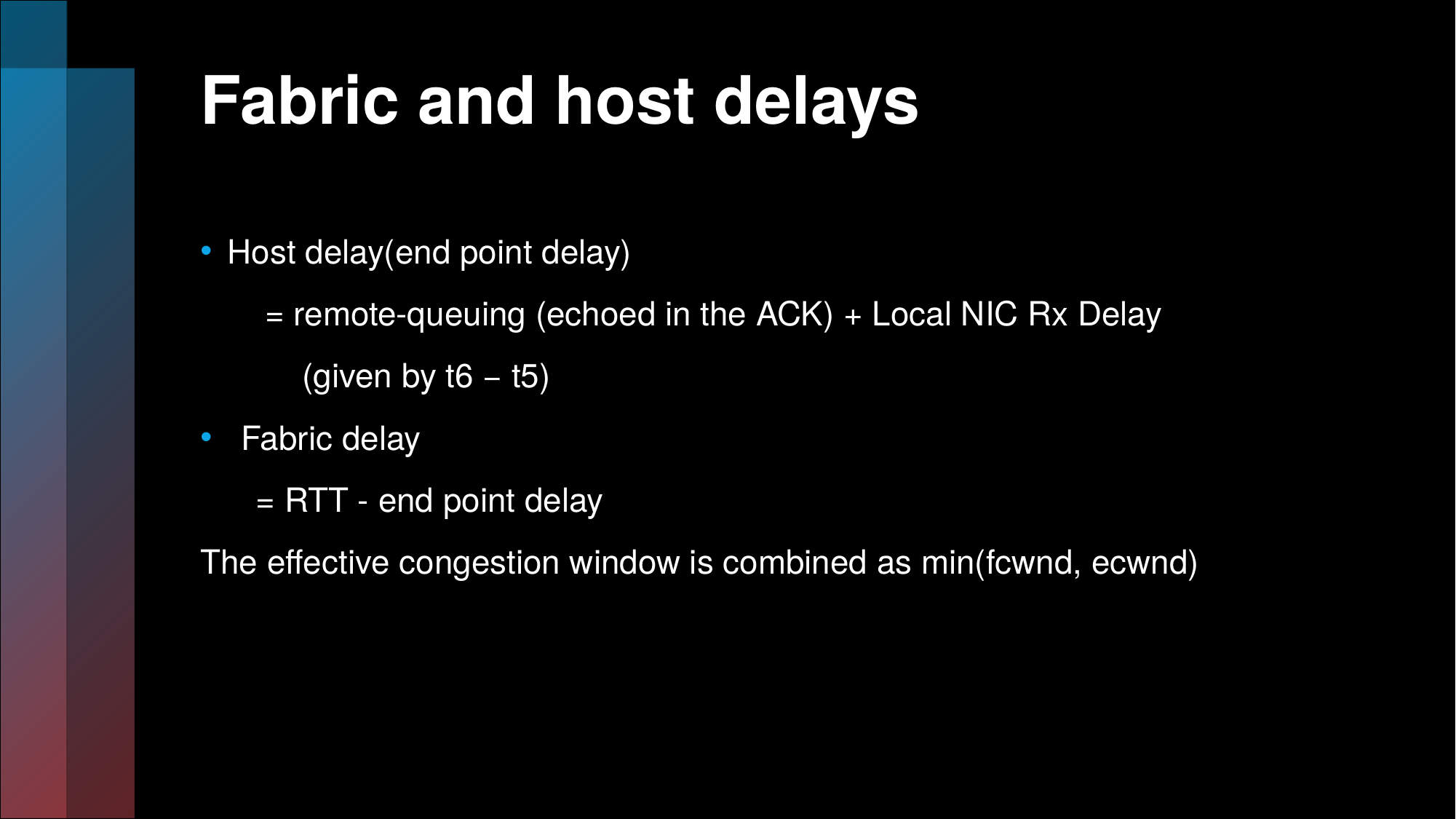

# Fabric and host delays
Host delay(end point delay)
       = remote-queuing (echoed in the ACK) + Local NIC Rx Delay
           (given by t6 − t5)
Fabric delay
      = RTT - end point delay
The effective congestion window is combined as min(fcwnd, ecwnd)